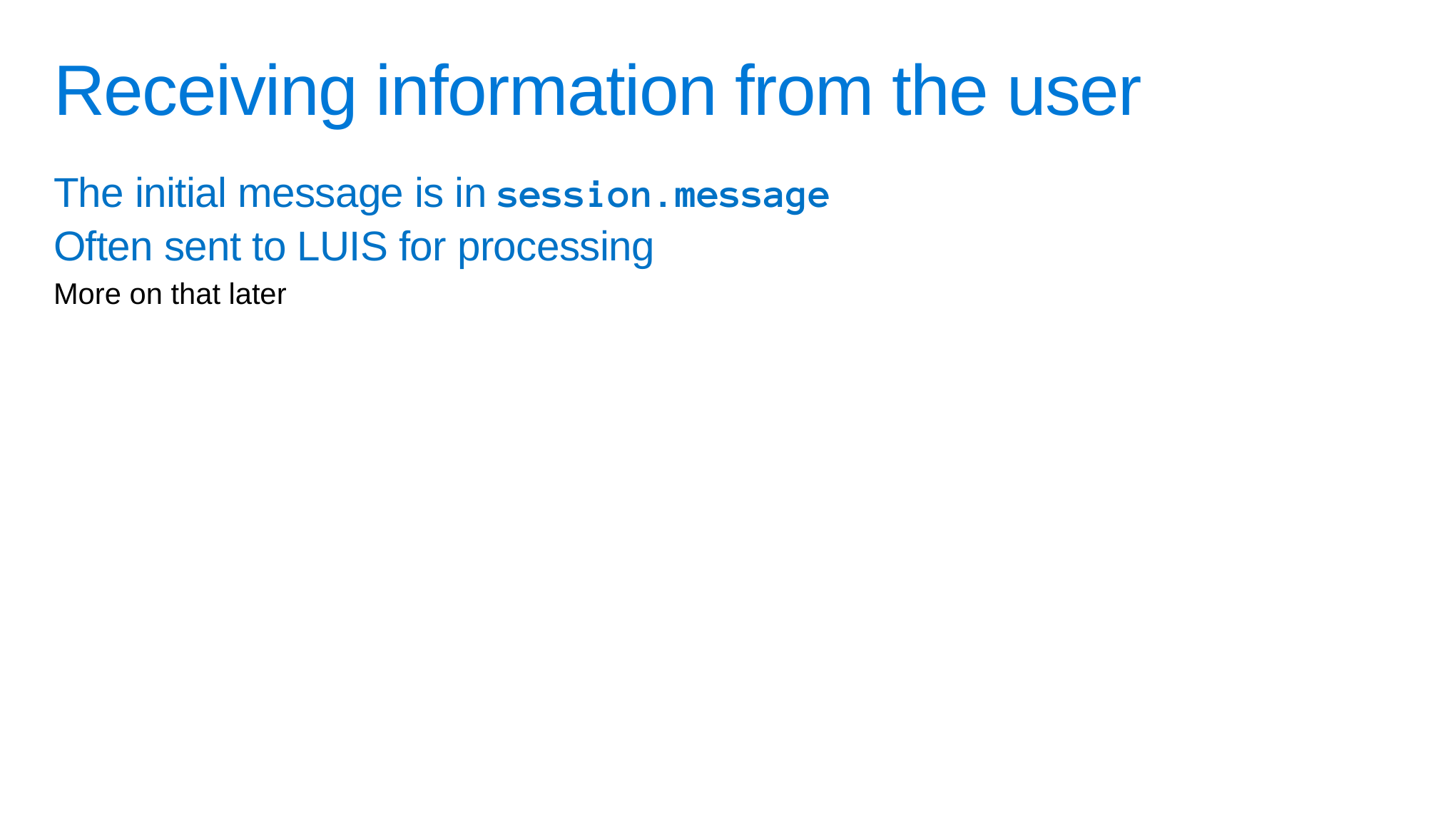

# Receiving information from the user
The initial message is in session.message
Often sent to LUIS for processing
More on that later